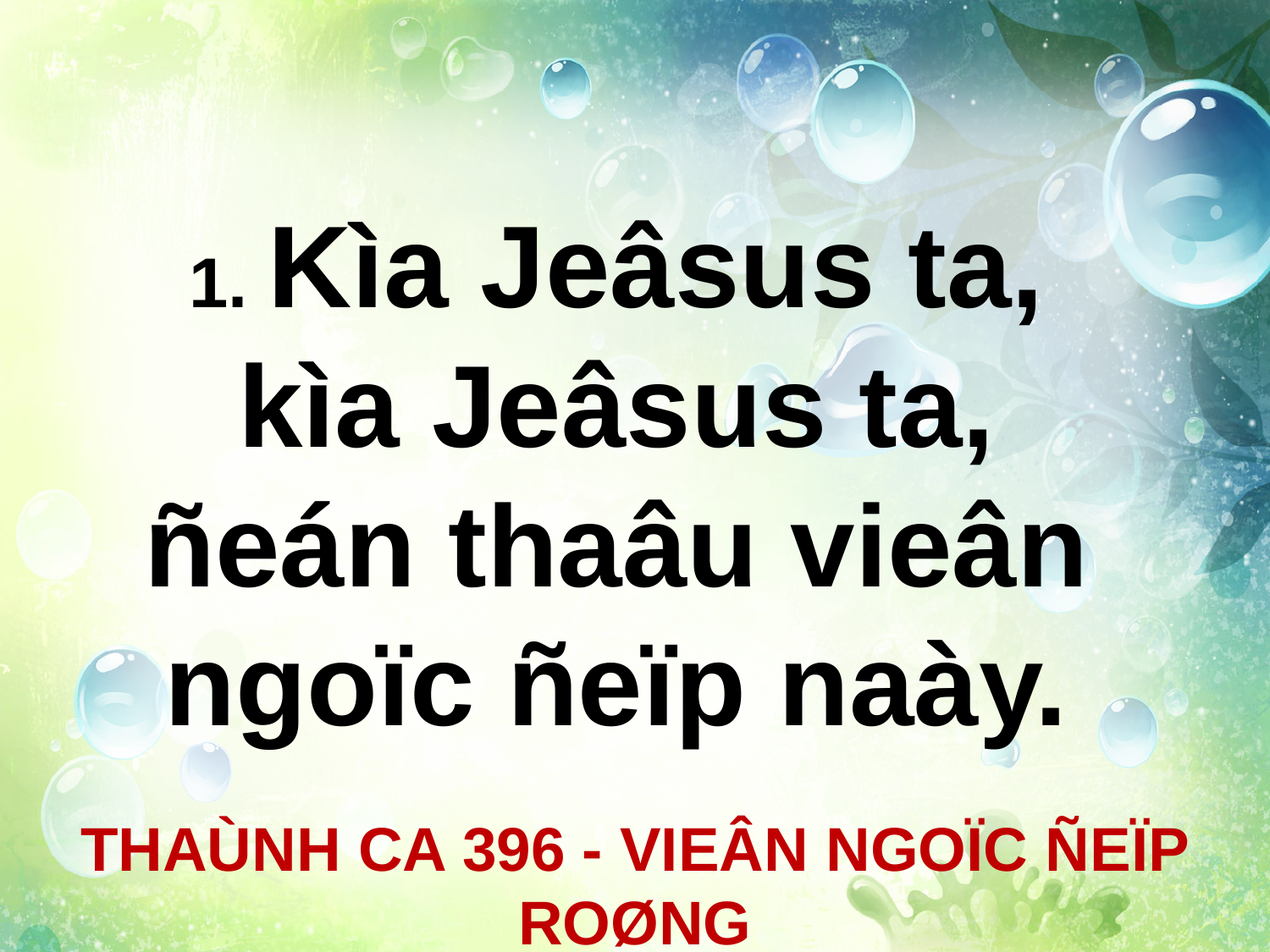

1. Kìa Jeâsus ta,
kìa Jeâsus ta,
ñeán thaâu vieân
ngoïc ñeïp naày.
THAÙNH CA 396 - VIEÂN NGOÏC ÑEÏP ROØNG